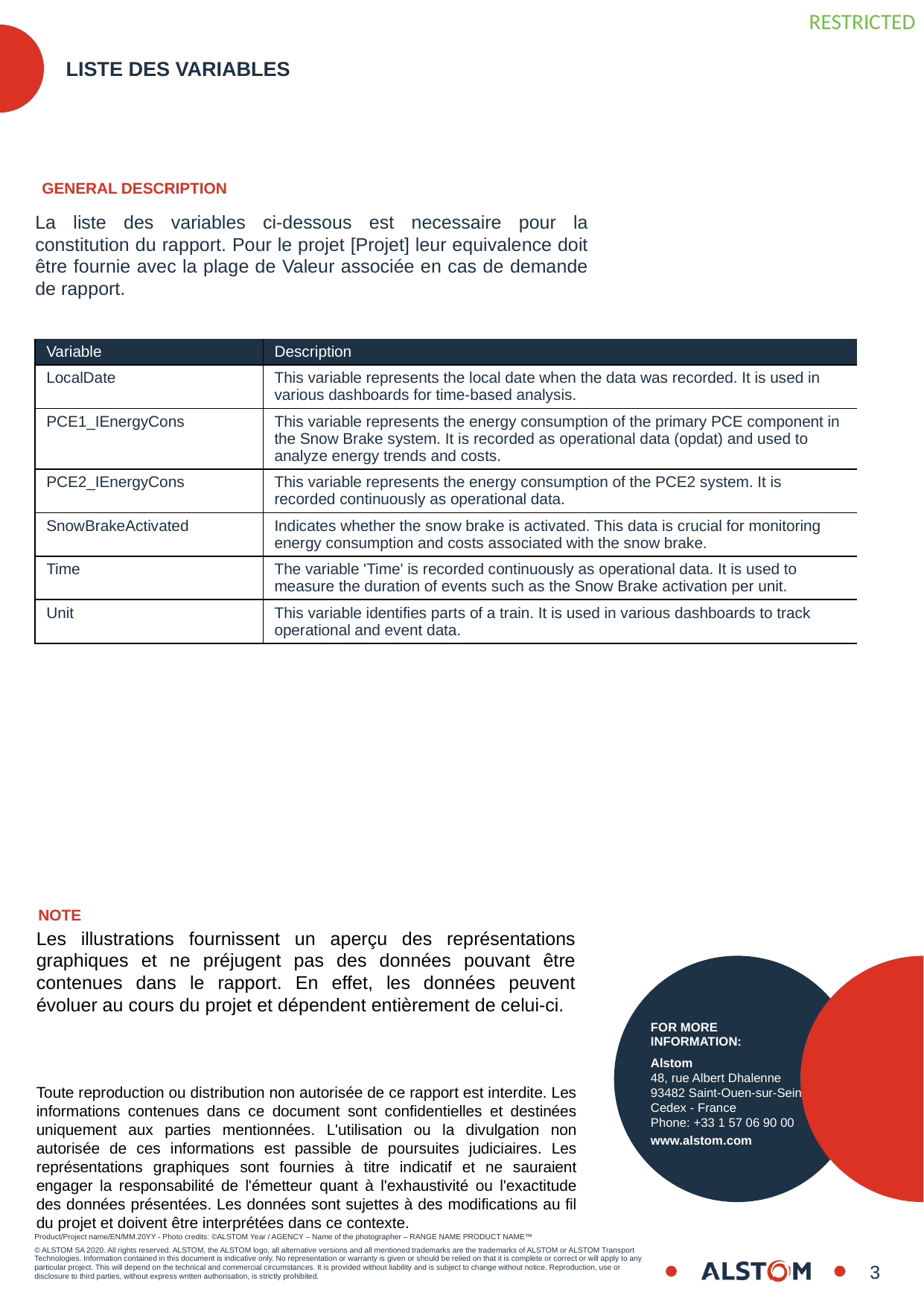

# Liste des variables
GENERAL DESCRIPTION
La liste des variables ci-dessous est necessaire pour la constitution du rapport. Pour le projet [Projet] leur equivalence doit être fournie avec la plage de Valeur associée en cas de demande de rapport.
| Variable | Description |
| --- | --- |
| LocalDate | This variable represents the local date when the data was recorded. It is used in various dashboards for time-based analysis. |
| PCE1\_IEnergyCons | This variable represents the energy consumption of the primary PCE component in the Snow Brake system. It is recorded as operational data (opdat) and used to analyze energy trends and costs. |
| PCE2\_IEnergyCons | This variable represents the energy consumption of the PCE2 system. It is recorded continuously as operational data. |
| SnowBrakeActivated | Indicates whether the snow brake is activated. This data is crucial for monitoring energy consumption and costs associated with the snow brake. |
| Time | The variable 'Time' is recorded continuously as operational data. It is used to measure the duration of events such as the Snow Brake activation per unit. |
| Unit | This variable identifies parts of a train. It is used in various dashboards to track operational and event data. |
NOTE
Les illustrations fournissent un aperçu des représentations graphiques et ne préjugent pas des données pouvant être contenues dans le rapport. En effet, les données peuvent évoluer au cours du projet et dépendent entièrement de celui-ci.

Toute reproduction ou distribution non autorisée de ce rapport est interdite. Les informations contenues dans ce document sont confidentielles et destinées uniquement aux parties mentionnées. L'utilisation ou la divulgation non autorisée de ces informations est passible de poursuites judiciaires. Les représentations graphiques sont fournies à titre indicatif et ne sauraient engager la responsabilité de l'émetteur quant à l'exhaustivité ou l'exactitude des données présentées. Les données sont sujettes à des modifications au fil du projet et doivent être interprétées dans ce contexte.
3
8/30/2024